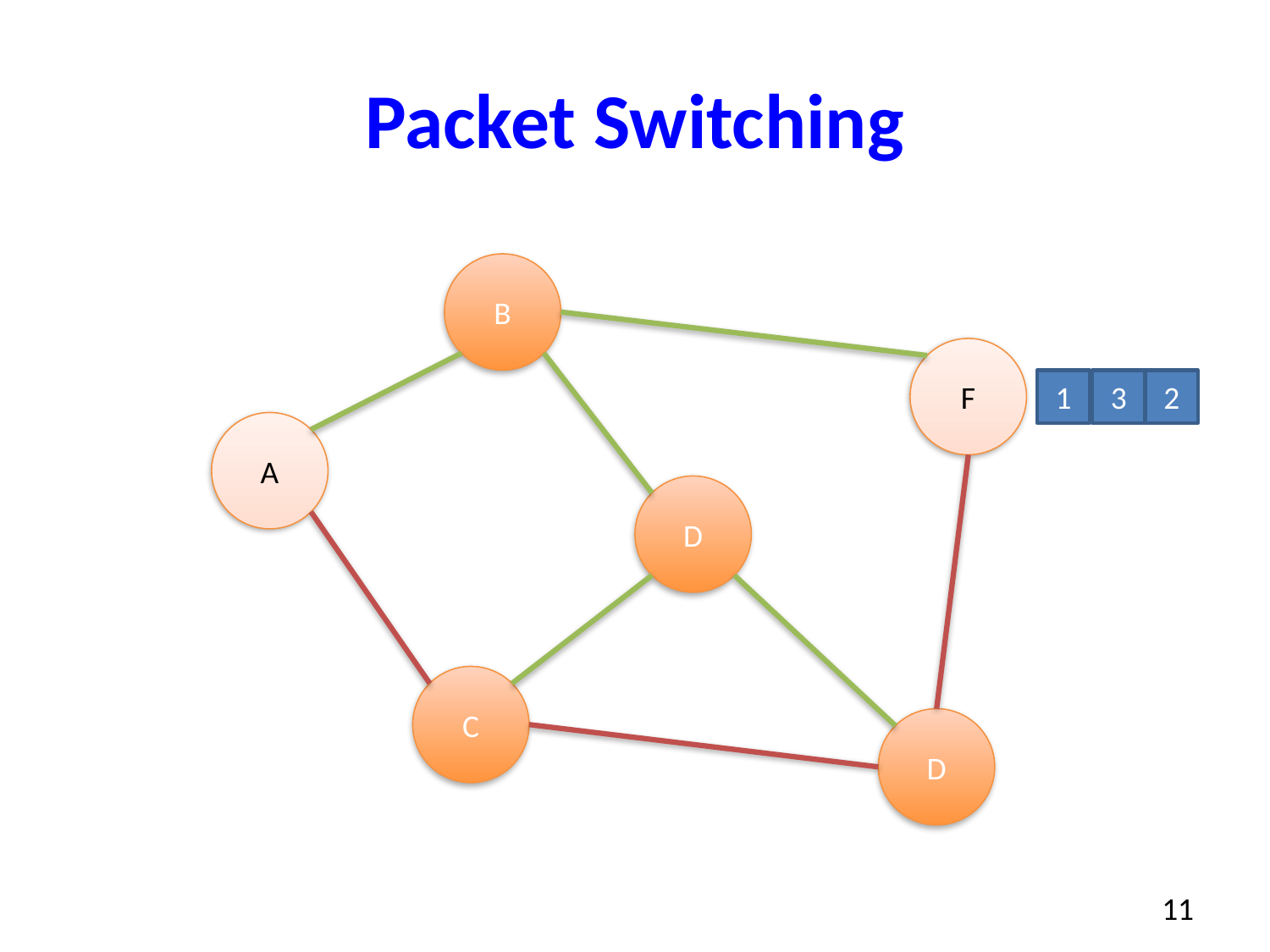

# Packet Switching
B
F
1
3
2
A
D
C
D
11